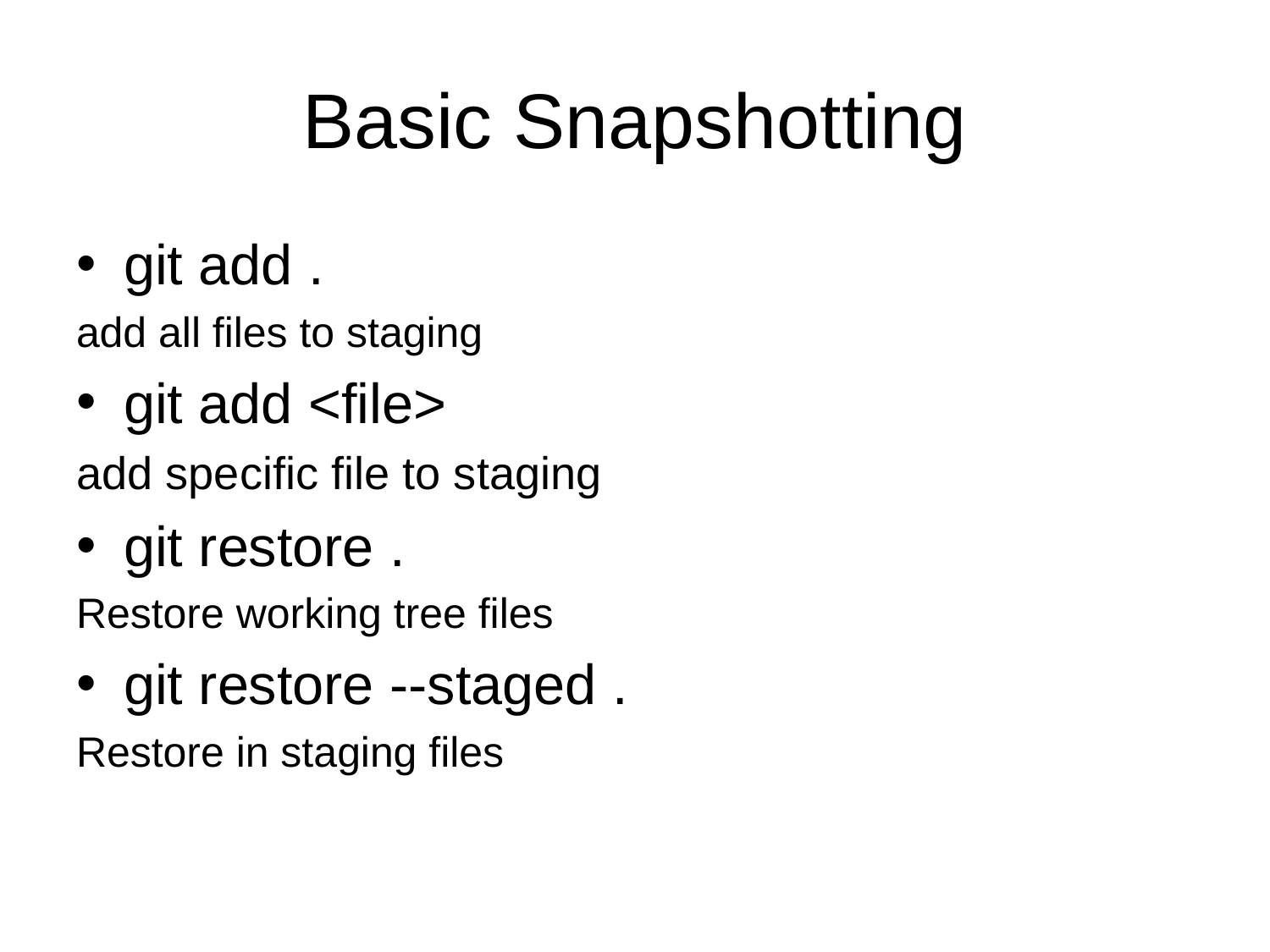

# Basic Snapshotting
git add .
add all files to staging
git add <file>
add specific file to staging
git restore .
Restore working tree files
git restore --staged .
Restore in staging files